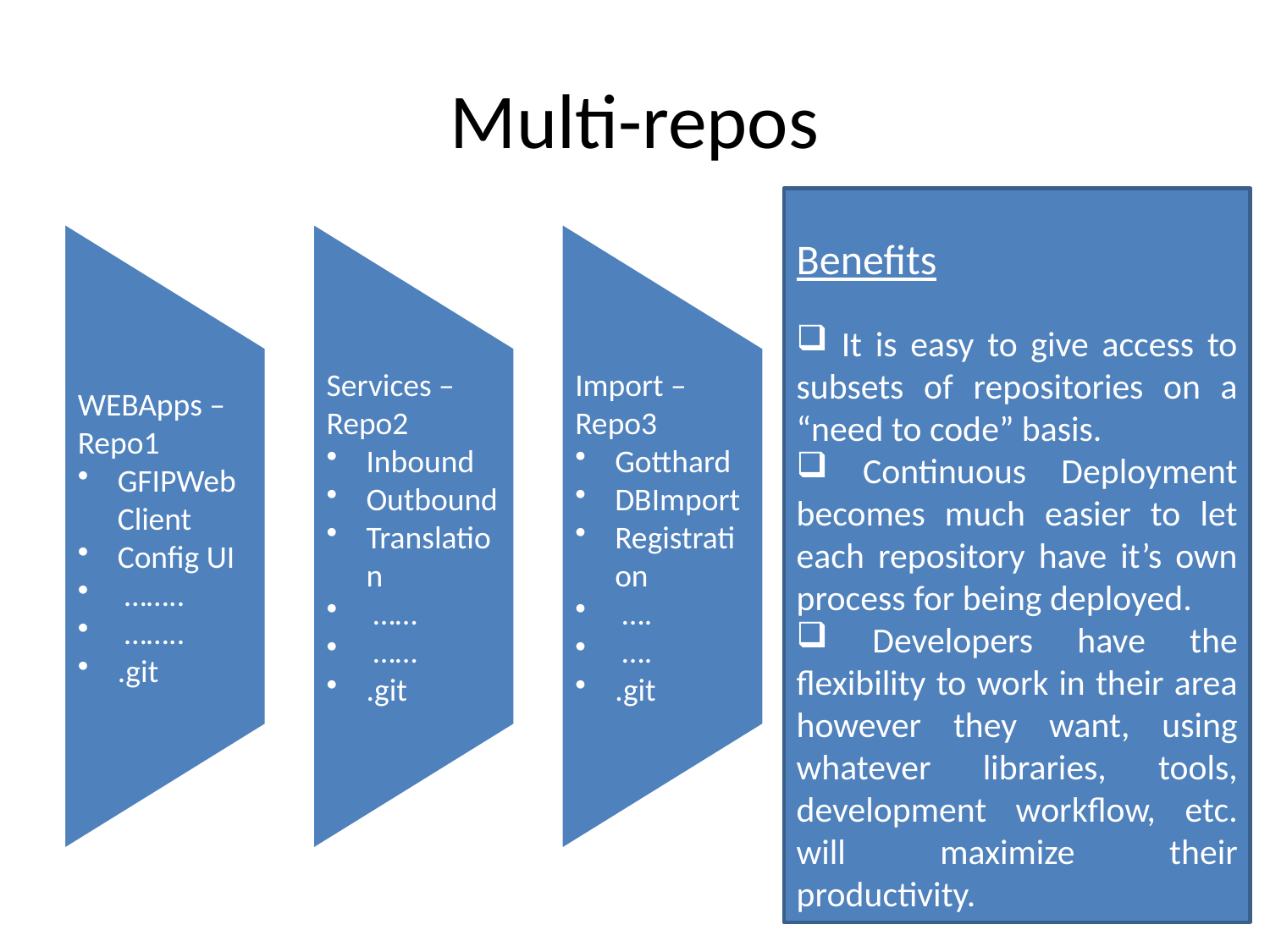

# Multi-repos

Benefits

 It is easy to give access to subsets of repositories on a “need to code” basis.
 Continuous Deployment becomes much easier to let each repository have it’s own process for being deployed.
 Developers have the flexibility to work in their area however they want, using whatever libraries, tools, development workflow, etc. will maximize their productivity.

WEBApps –Repo1
GFIPWebClient
 ……..
Services –Repo2
Outbound
Import –Repo3
Gotthard
DBImport
Config UI
 ……..
.git
Translation
Inbound
 ……
 ……
.git
Registration
 ….
 ….
.git